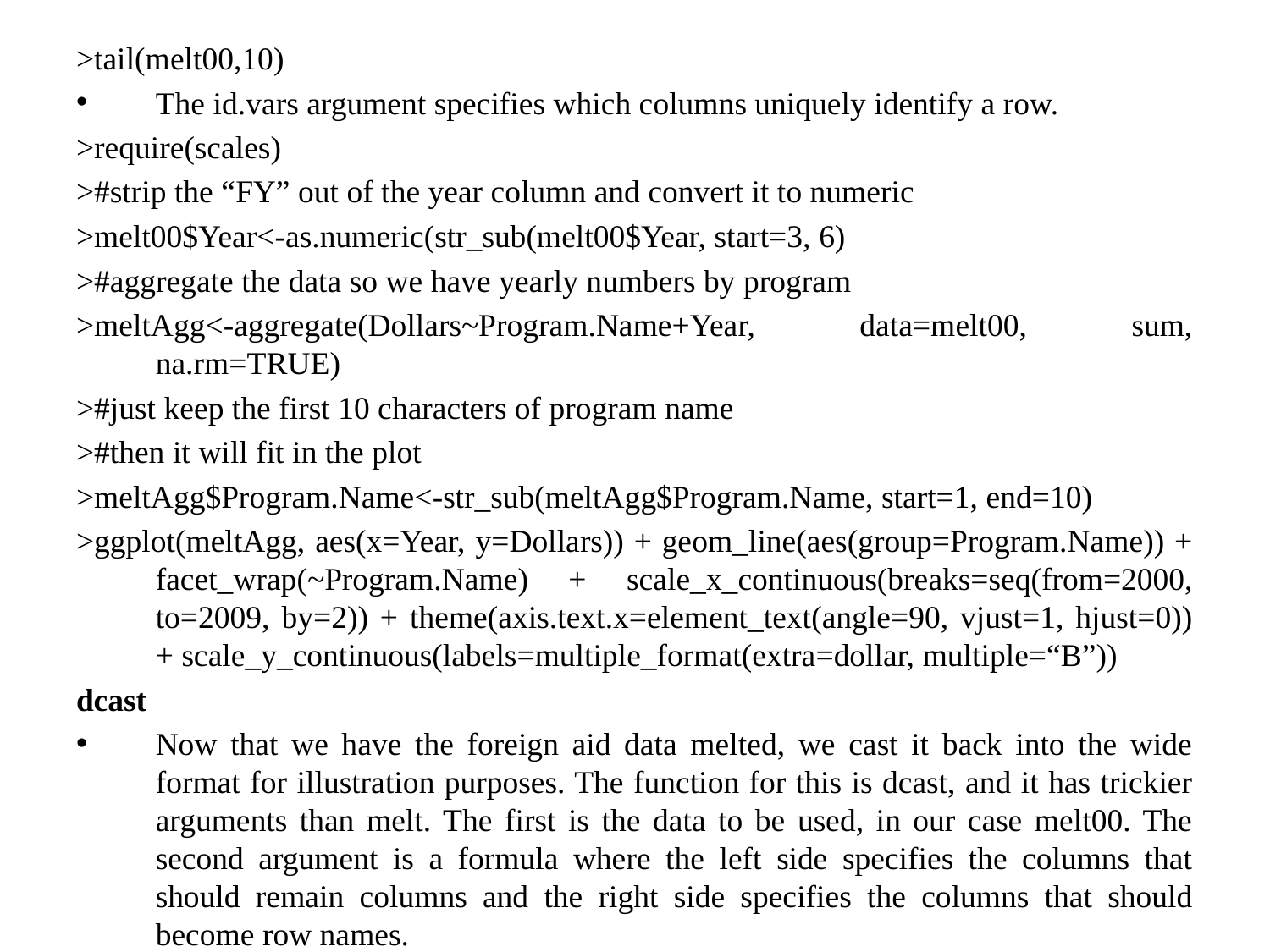

>tail(melt00,10)
The id.vars argument specifies which columns uniquely identify a row.
>require(scales)
>#strip the “FY” out of the year column and convert it to numeric
>melt00$Year<-as.numeric(str_sub(melt00$Year, start=3, 6)
>#aggregate the data so we have yearly numbers by program
>meltAgg<-aggregate(Dollars~Program.Name+Year, data=melt00, sum, na.rm=TRUE)
>#just keep the first 10 characters of program name
>#then it will fit in the plot
>meltAgg$Program.Name<-str_sub(meltAgg$Program.Name, start=1, end=10)
>ggplot(meltAgg, aes(x=Year, y=Dollars)) + geom_line(aes(group=Program.Name)) + facet_wrap(~Program.Name) + scale_x_continuous(breaks=seq(from=2000, to=2009, by=2)) + theme(axis.text.x=element_text(angle=90, vjust=1, hjust=0)) + scale_y_continuous(labels=multiple_format(extra=dollar, multiple=“B”))
dcast
Now that we have the foreign aid data melted, we cast it back into the wide format for illustration purposes. The function for this is dcast, and it has trickier arguments than melt. The first is the data to be used, in our case melt00. The second argument is a formula where the left side specifies the columns that should remain columns and the right side specifies the columns that should become row names.